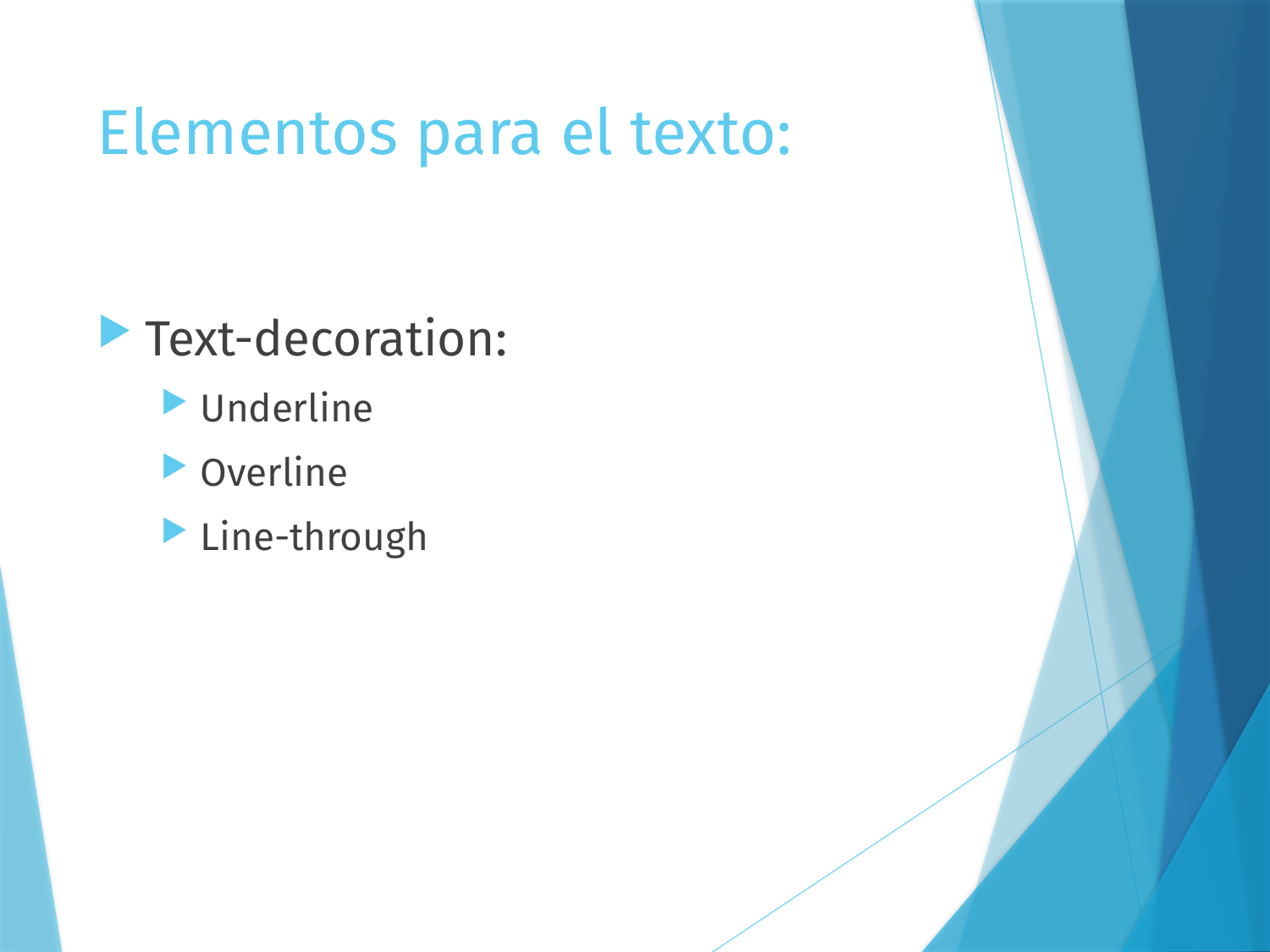

# Elementos para el texto:
Text-decoration:
Underline
Overline
Line-through